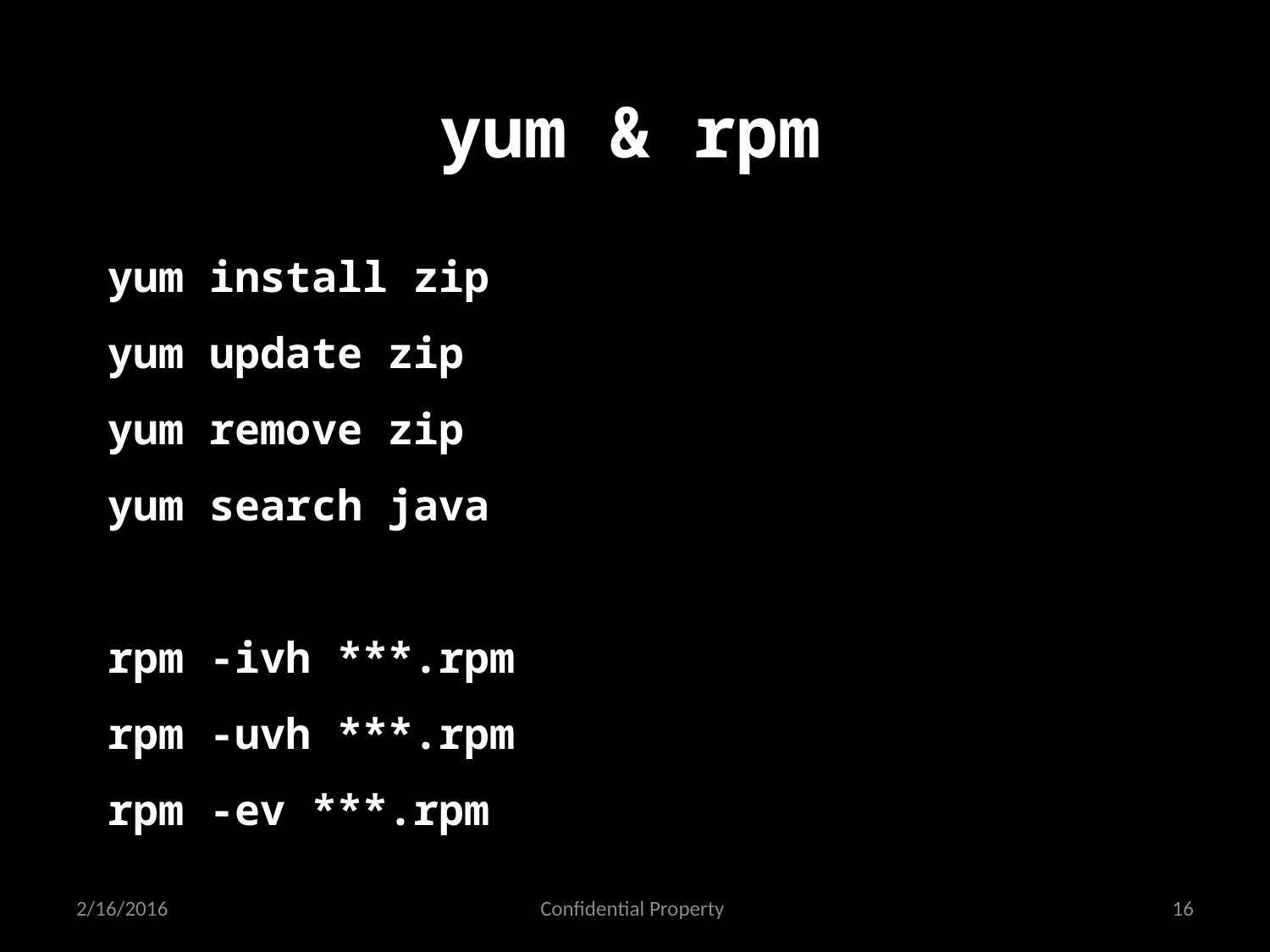

yum & rpm
yum install zip
yum update zip
yum remove zip
yum search java

rpm -ivh ***.rpm
rpm -uvh ***.rpm
rpm -ev ***.rpm
2/16/2016
Confidential Property
16